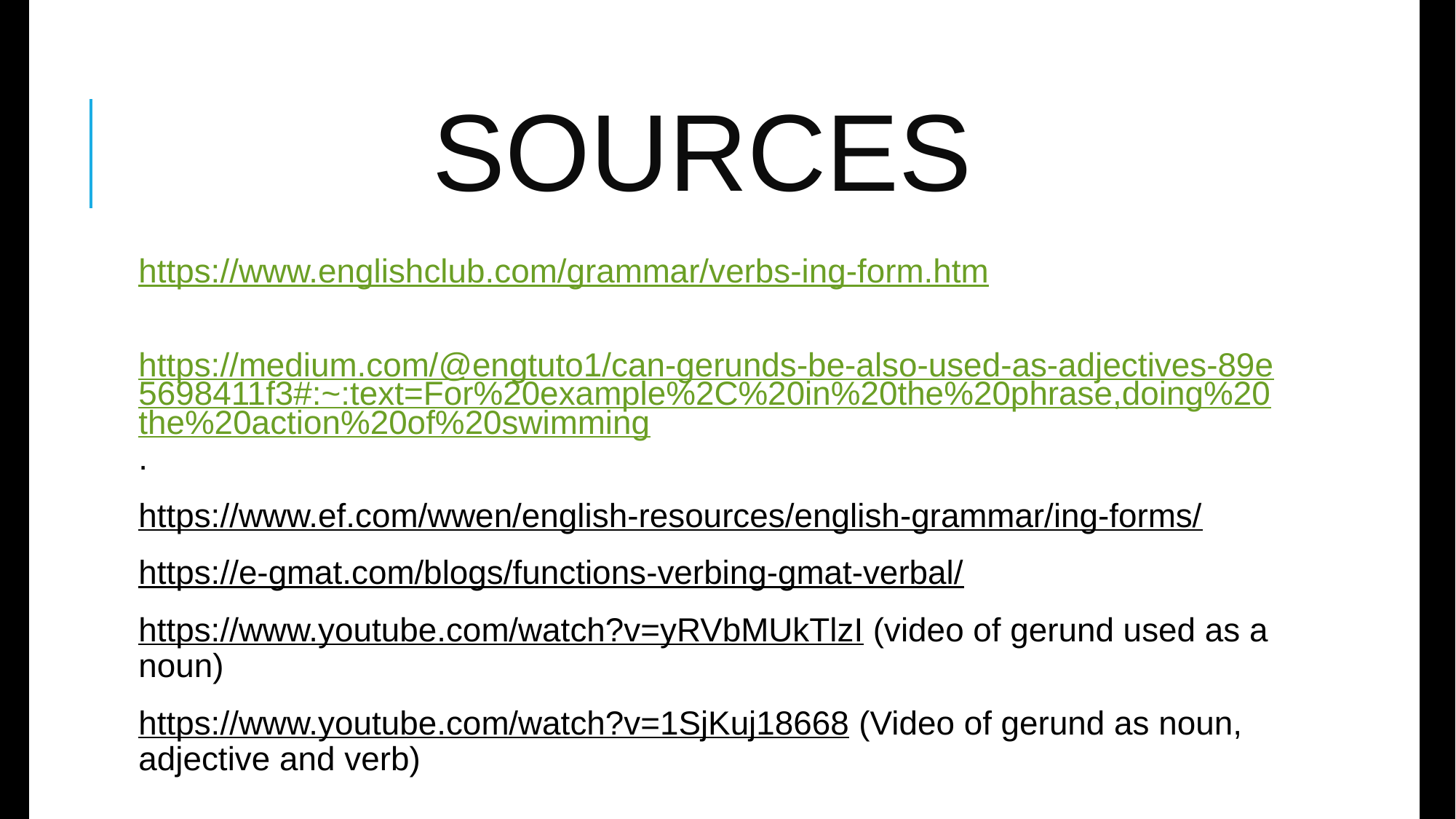

# SOURCES
https://www.englishclub.com/grammar/verbs-ing-form.htm
 https://medium.com/@engtuto1/can-gerunds-be-also-used-as-adjectives-89e5698411f3#:~:text=For%20example%2C%20in%20the%20phrase,doing%20the%20action%20of%20swimming.
https://www.ef.com/wwen/english-resources/english-grammar/ing-forms/
https://e-gmat.com/blogs/functions-verbing-gmat-verbal/
https://www.youtube.com/watch?v=yRVbMUkTlzI (video of gerund used as a noun)
https://www.youtube.com/watch?v=1SjKuj18668 (Video of gerund as noun, adjective and verb)